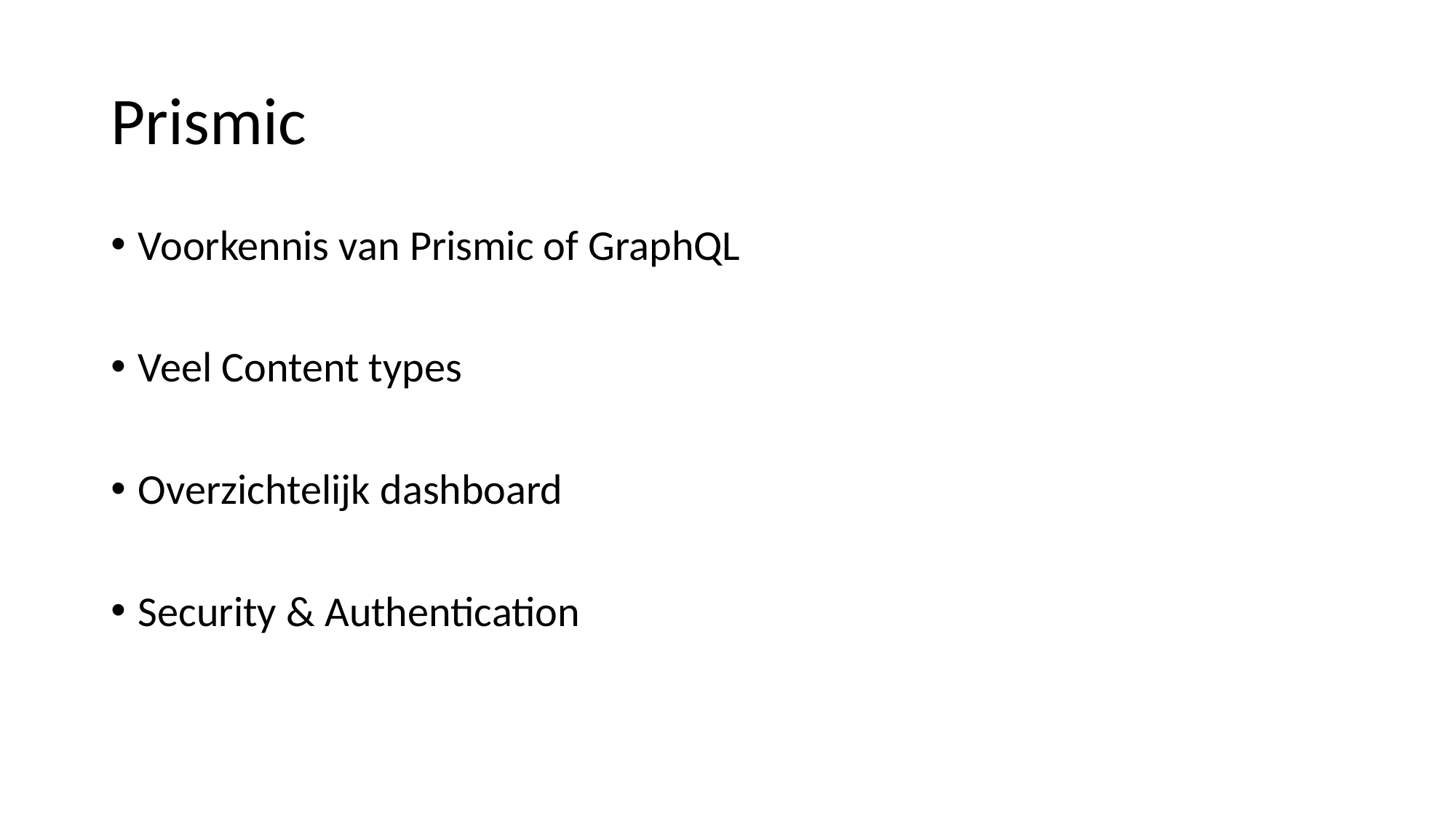

# Prismic
Voorkennis van Prismic of GraphQL

Veel Content types

Overzichtelijk dashboard

Security & Authentication